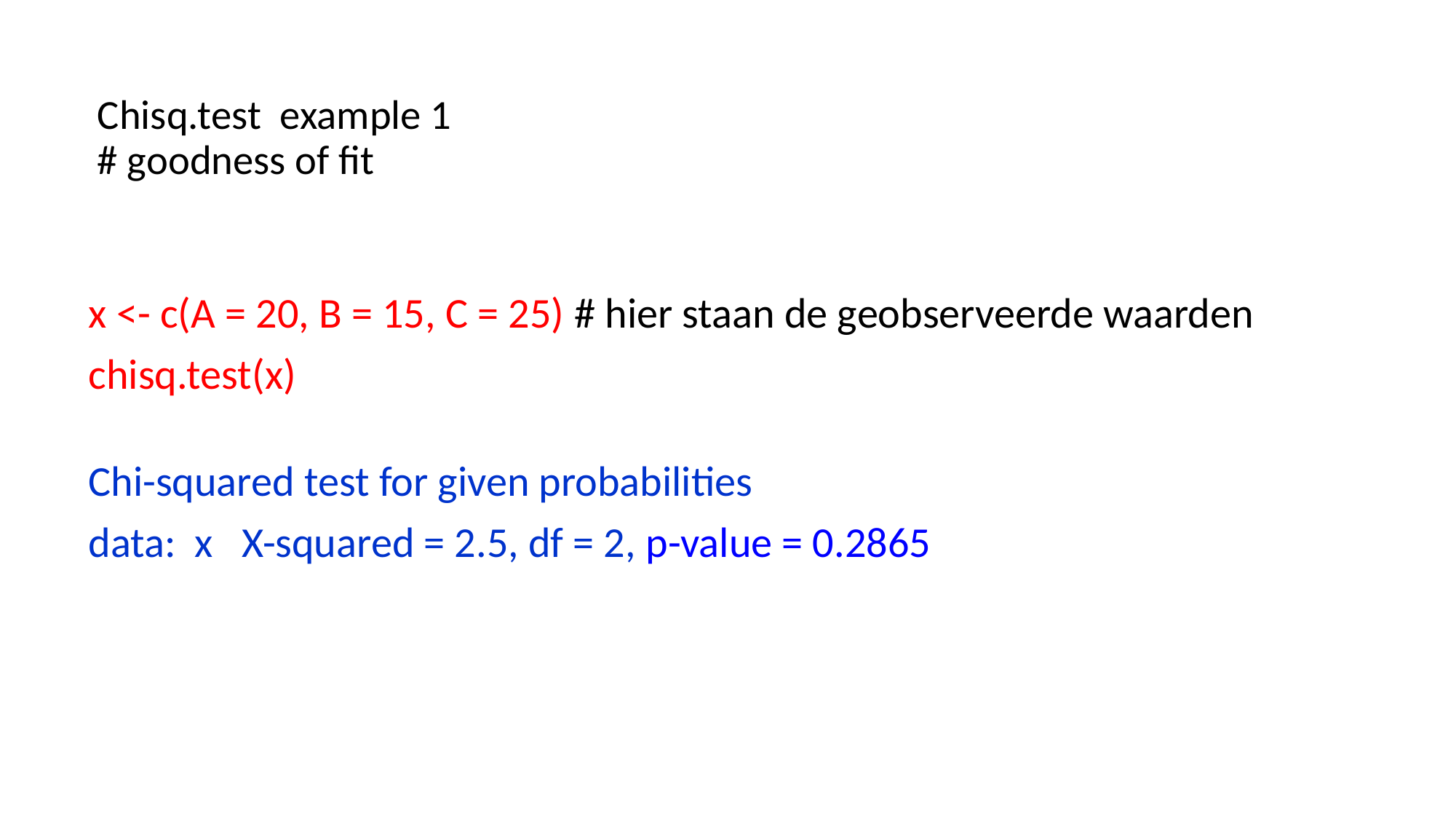

# Chisq.test  example 1 # goodness of fit
x <- c(A = 20, B = 15, C = 25) # hier staan de geobserveerde waarden
chisq.test(x)

Chi-squared test for given probabilities
data:  x   X-squared = 2.5, df = 2, p-value = 0.2865